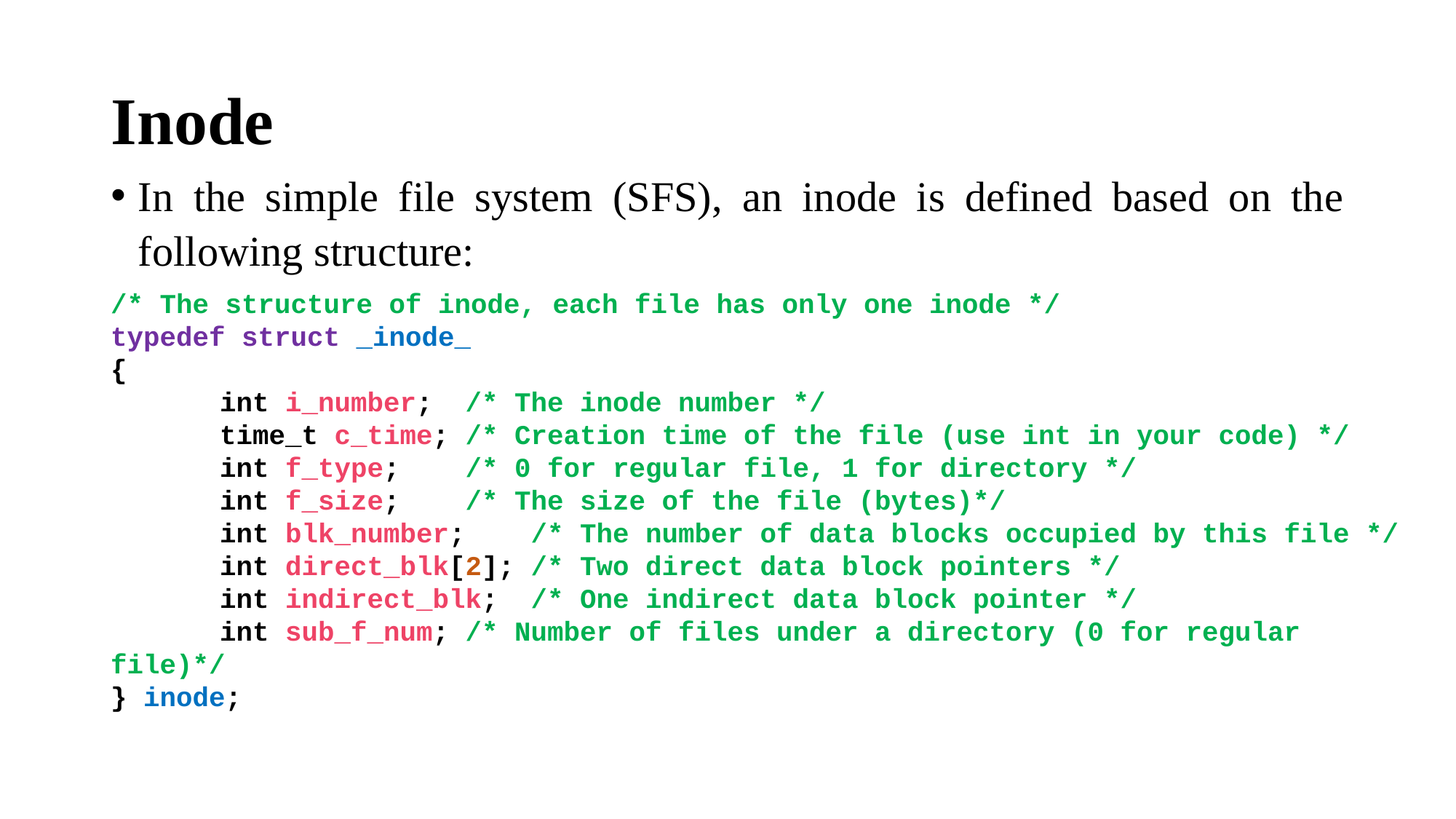

# Inode
In the simple file system (SFS), an inode is defined based on the following structure:
/* The structure of inode, each file has only one inode */
typedef struct _inode_
{
	int i_number;  /* The inode number */
	time_t c_time; /* Creation time of the file (use int in your code) */
	int f_type;    /* 0 for regular file, 1 for directory */
	int f_size;    /* The size of the file (bytes)*/
	int blk_number;    /* The number of data blocks occupied by this file */
	int direct_blk[2]; /* Two direct data block pointers */
	int indirect_blk;  /* One indirect data block pointer */
	int sub_f_num; /* Number of files under a directory (0 for regular file)*/
} inode;